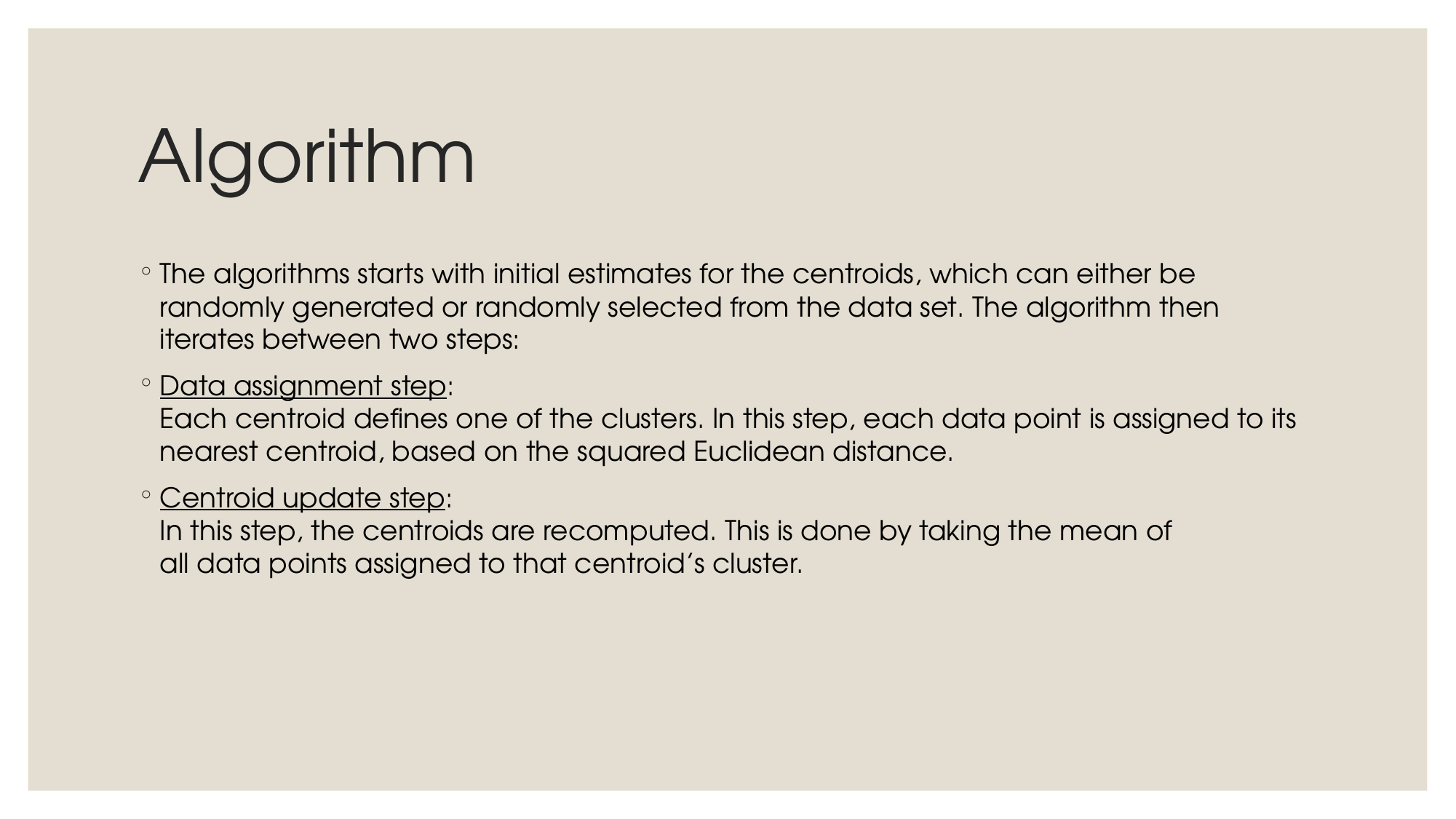

# Algorithm
The algorithms starts with initial estimates for the centroids, which can either be randomly generated or randomly selected from the data set. The algorithm then iterates between two steps:
Data assignment step:
Each centroid defines one of the clusters. In this step, each data point is assigned to its nearest centroid, based on the squared Euclidean distance.
Centroid update step:
In this step, the centroids are recomputed. This is done by taking the mean of
all data points assigned to that centroid’s cluster.